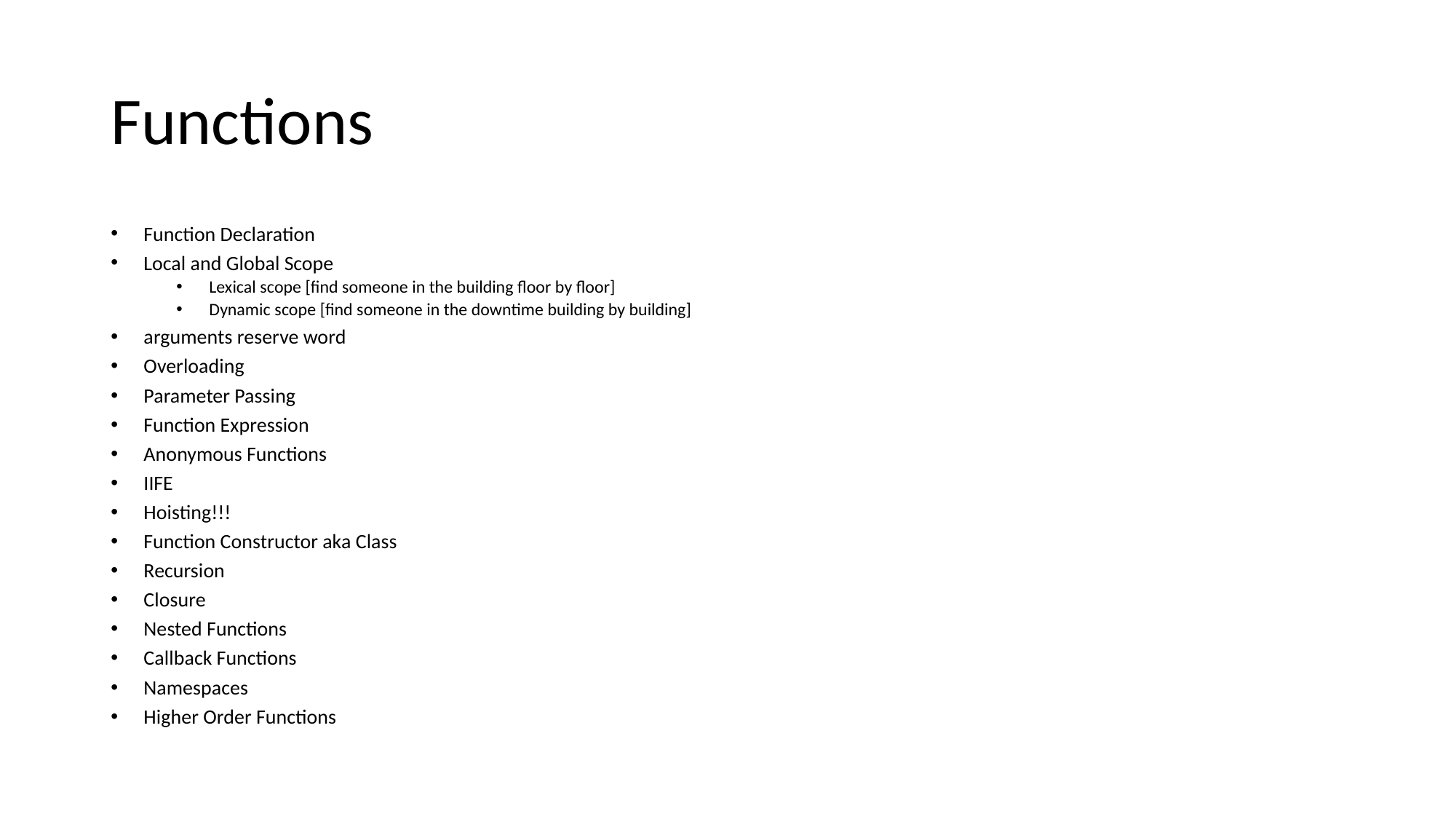

# Functions
Function Declaration
Local and Global Scope
Lexical scope [find someone in the building floor by floor]
Dynamic scope [find someone in the downtime building by building]
arguments reserve word
Overloading
Parameter Passing
Function Expression
Anonymous Functions
IIFE
Hoisting!!!
Function Constructor aka Class
Recursion
Closure
Nested Functions
Callback Functions
Namespaces
Higher Order Functions